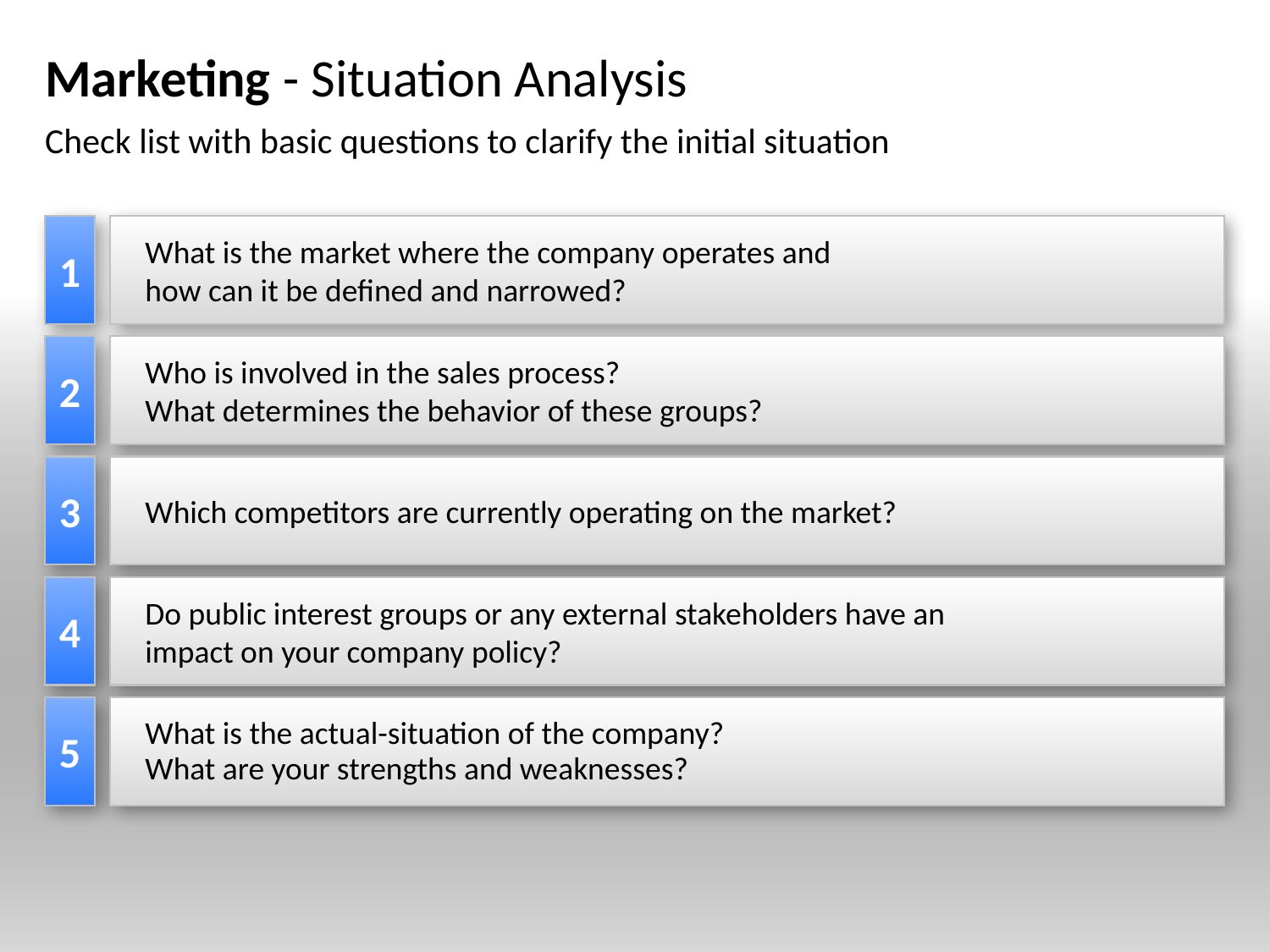

# Marketing - Situation Analysis
Check list with basic questions to clarify the initial situation
1
What is the market where the company operates and
how can it be defined and narrowed?
2
Who is involved in the sales process?
What determines the behavior of these groups?
3
Which competitors are currently operating on the market?
4
Do public interest groups or any external stakeholders have an
impact on your company policy?
5
What is the actual-situation of the company?
What are your strengths and weaknesses?